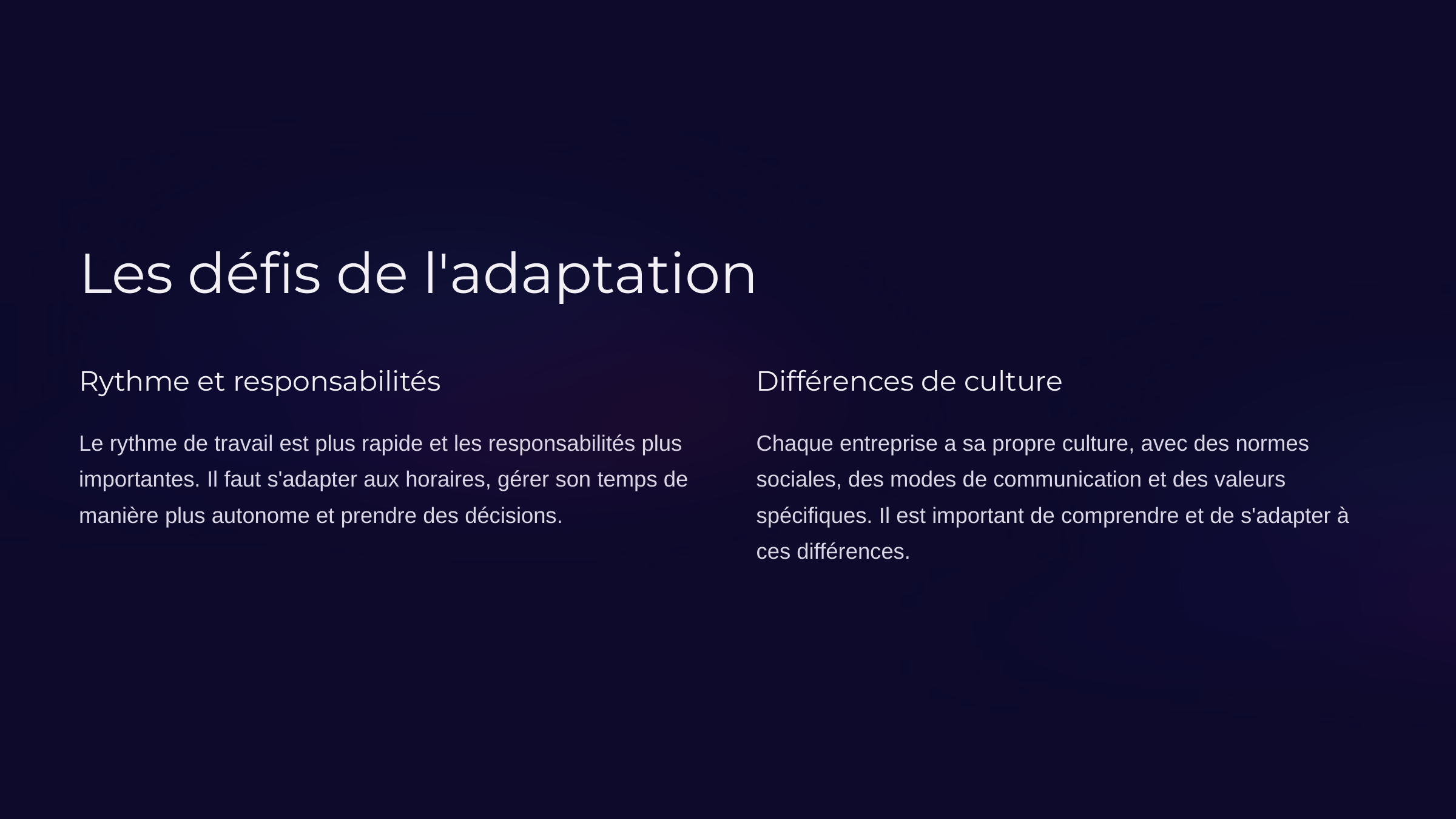

Les défis de l'adaptation
Rythme et responsabilités
Différences de culture
Le rythme de travail est plus rapide et les responsabilités plus importantes. Il faut s'adapter aux horaires, gérer son temps de manière plus autonome et prendre des décisions.
Chaque entreprise a sa propre culture, avec des normes sociales, des modes de communication et des valeurs spécifiques. Il est important de comprendre et de s'adapter à ces différences.